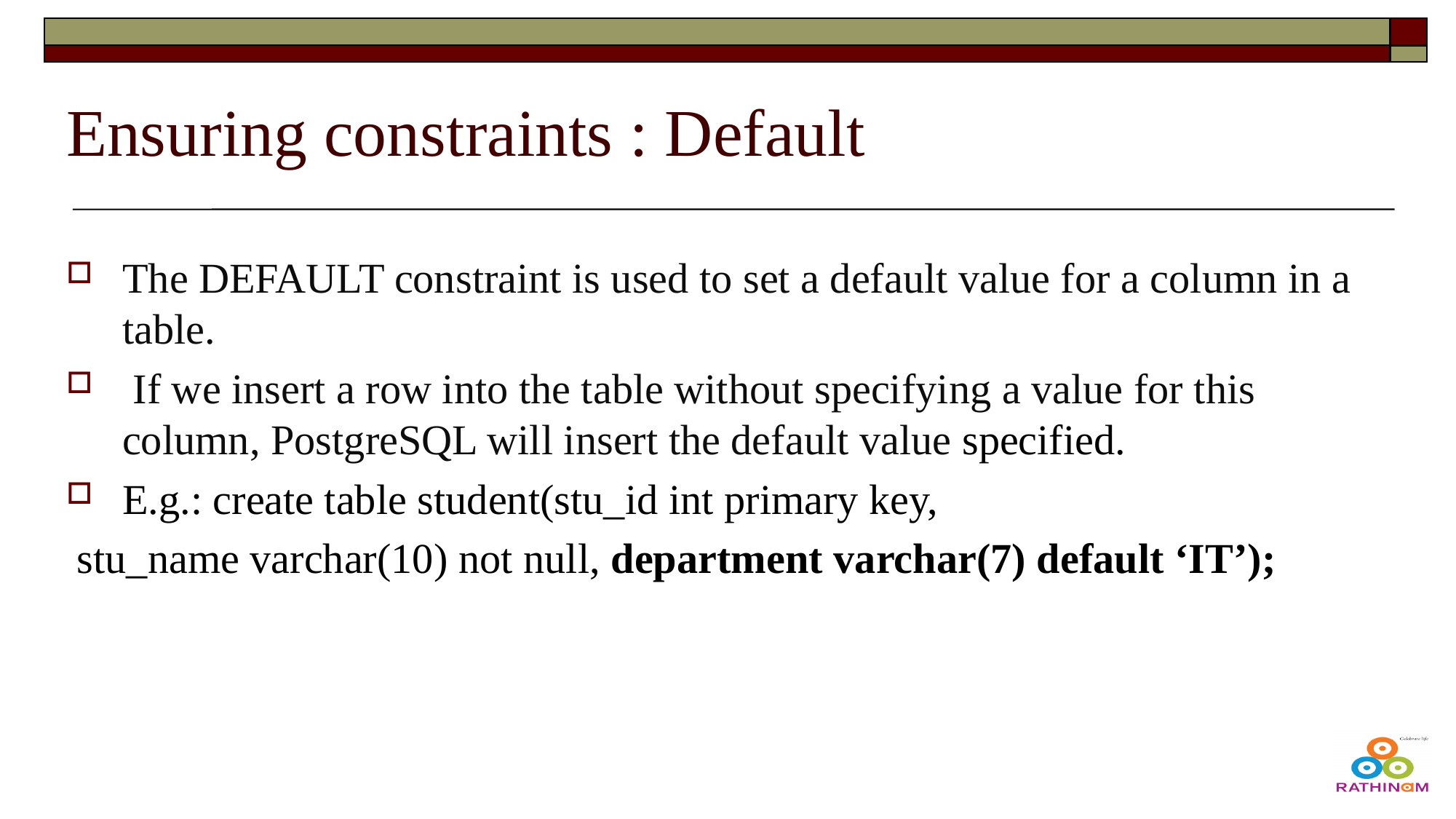

# Ensuring constraints : Default
The DEFAULT constraint is used to set a default value for a column in a table.
 If we insert a row into the table without specifying a value for this column, PostgreSQL will insert the default value specified.
E.g.: create table student(stu_id int primary key,
 stu_name varchar(10) not null, department varchar(7) default ‘IT’);